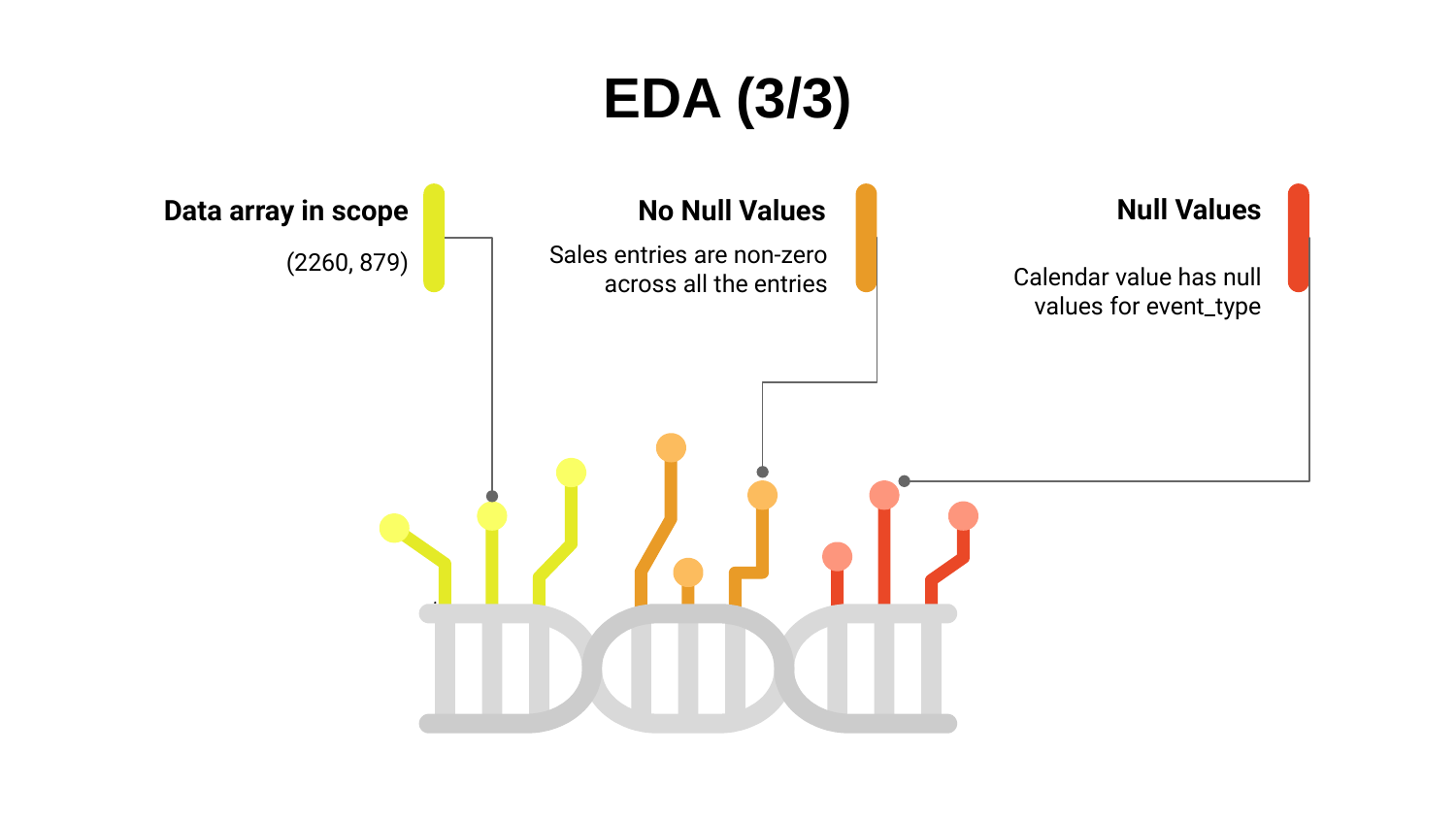

# EDA (3/3)
Null Values
Calendar value has null values for event_type

Data array in scope
(2260, 879)

No Null Values
Sales entries are non-zero across all the entries